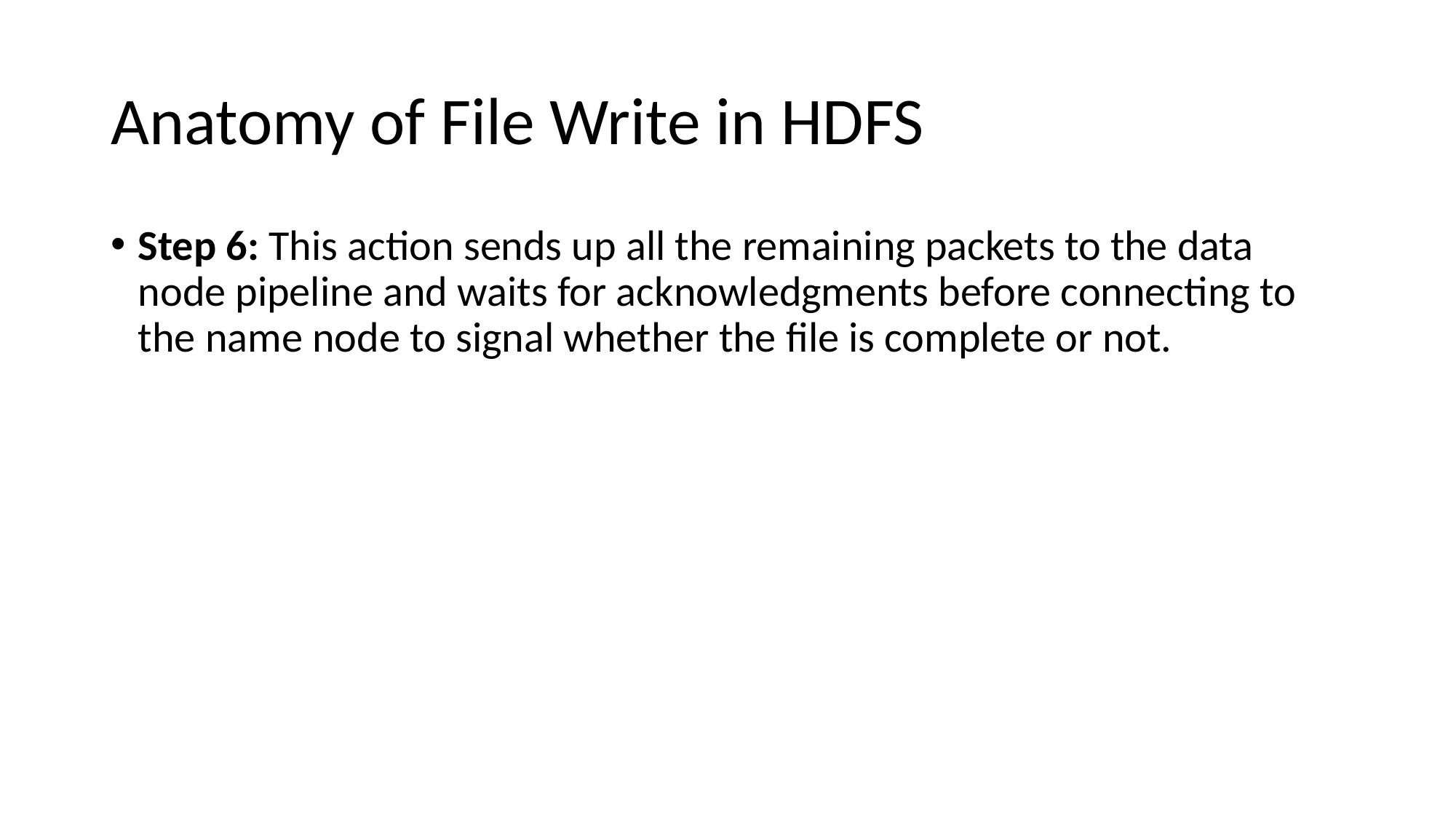

# Anatomy of File Write in HDFS
Step 6: This action sends up all the remaining packets to the data node pipeline and waits for acknowledgments before connecting to the name node to signal whether the file is complete or not.